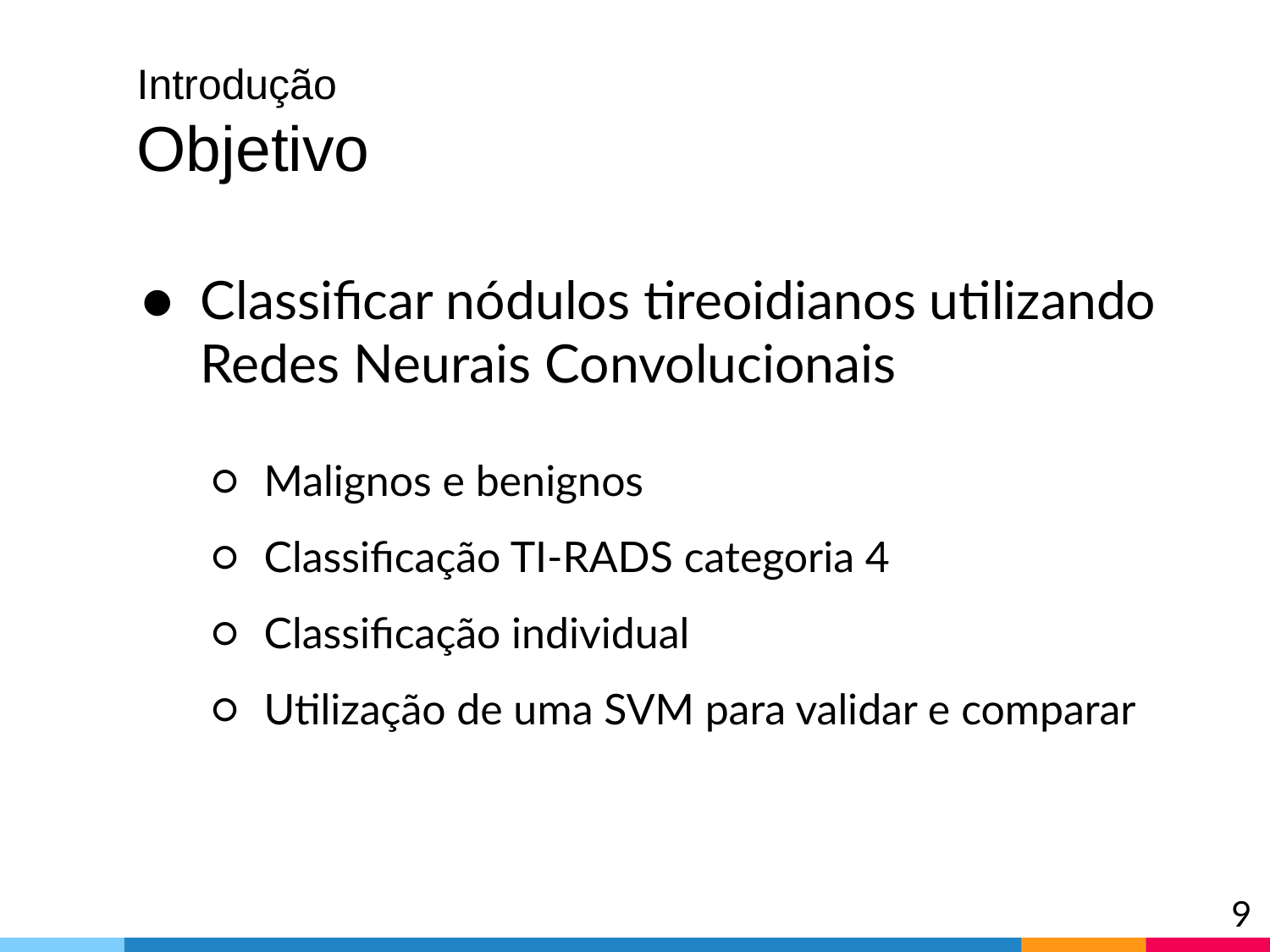

# Introdução Objetivo
Classificar nódulos tireoidianos utilizando Redes Neurais Convolucionais

Malignos e benignos
Classificação TI-RADS categoria 4
Classificação individual
Utilização de uma SVM para validar e comparar

9